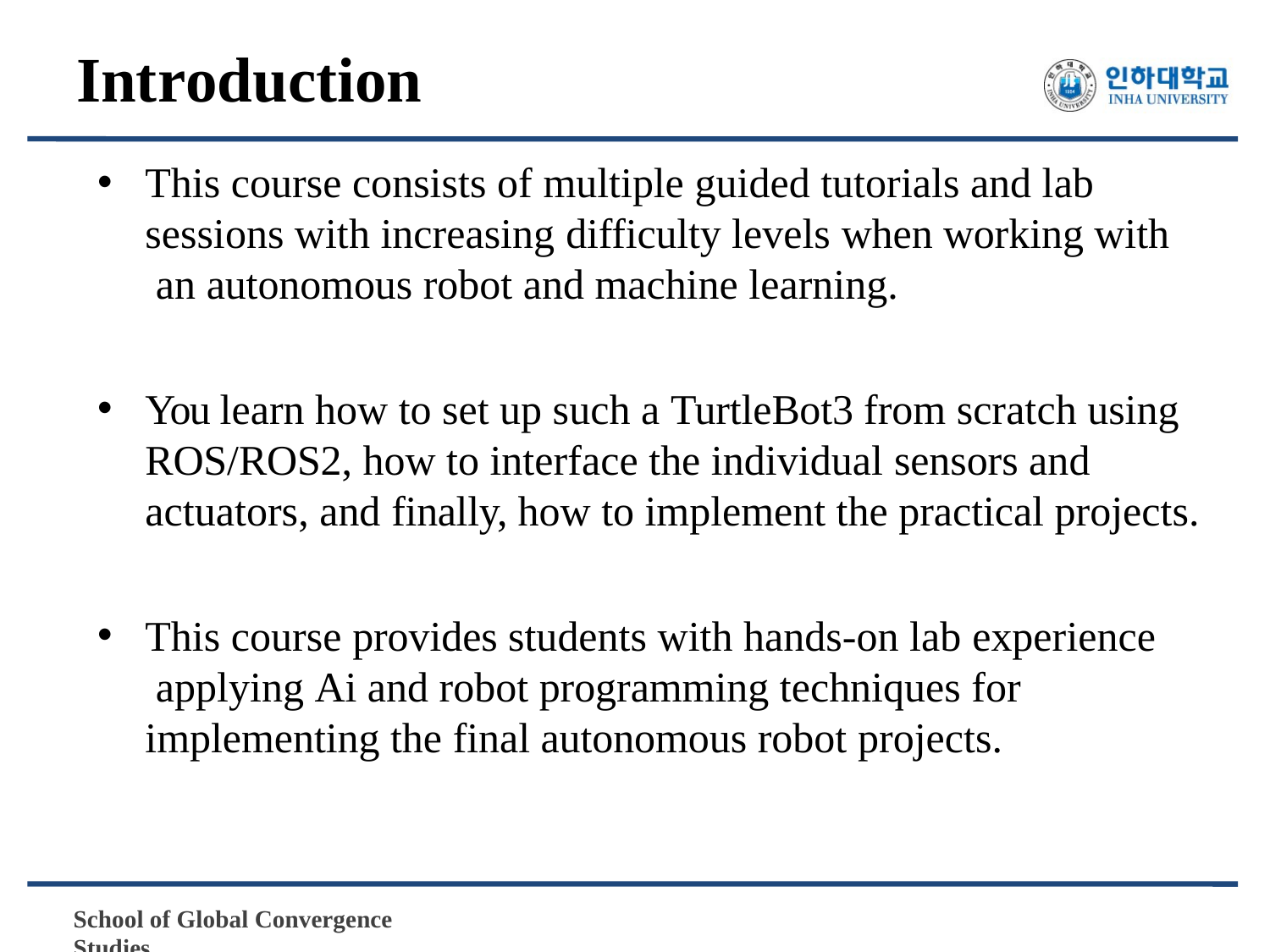

# Introduction

This course consists of multiple guided tutorials and lab  sessions with increasing difficulty levels when working with  an autonomous robot and machine learning.

You learn how to set up such a TurtleBot3 from scratch using  ROS/ROS2, how to interface the individual sensors and  actuators, and finally, how to implement the practical projects.

This course provides students with hands-on lab experience  applying Ai and robot programming techniques for  implementing the final autonomous robot projects.
School of Global Convergence Studies